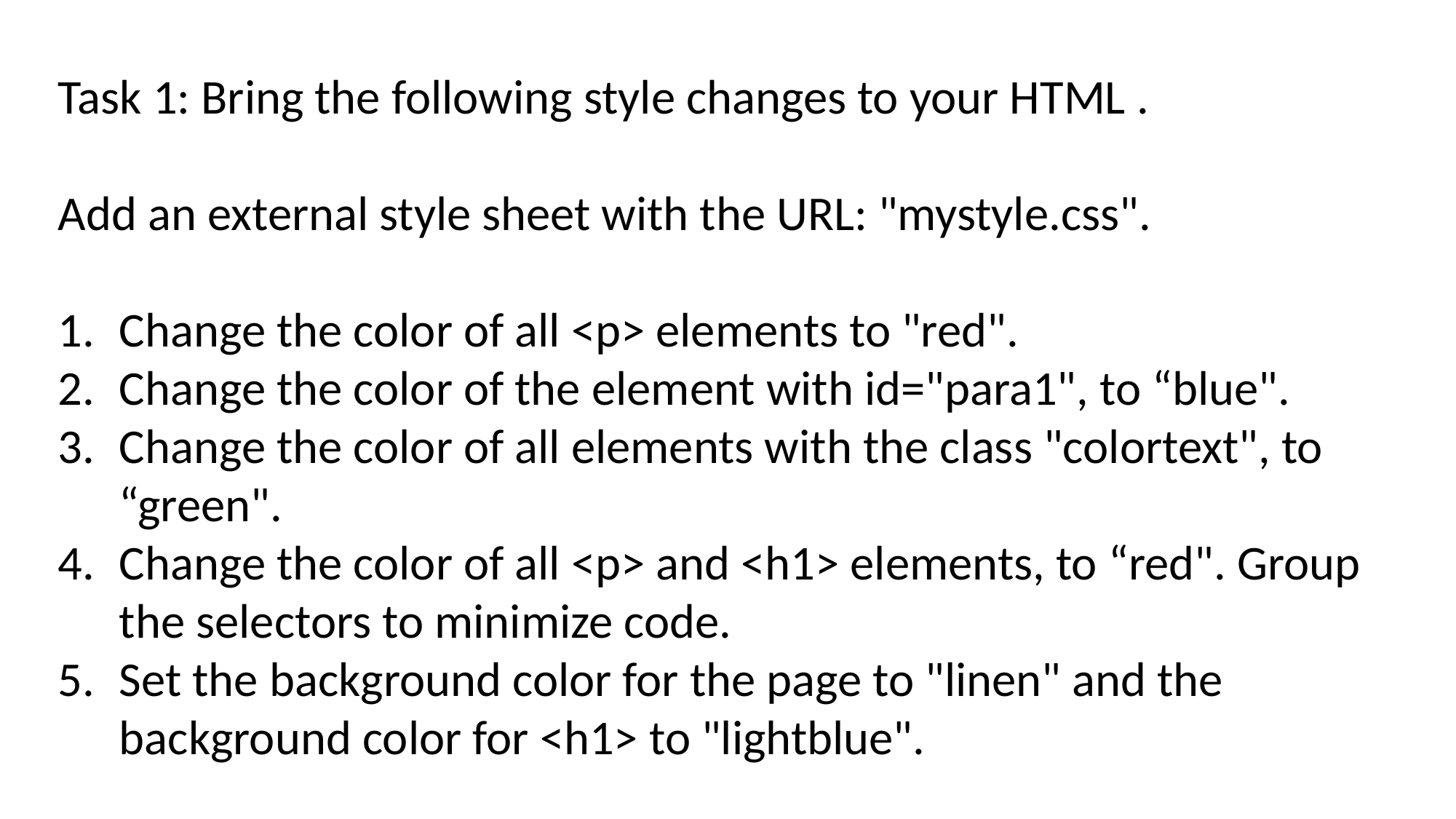

Task 1: Bring the following style changes to your HTML .

Add an external style sheet with the URL: "mystyle.css".

Change the color of all <p> elements to "red".
Change the color of the element with id="para1", to “blue".
Change the color of all elements with the class "colortext", to “green".
Change the color of all <p> and <h1> elements, to “red". Group the selectors to minimize code.
Set the background color for the page to "linen" and the background color for <h1> to "lightblue".